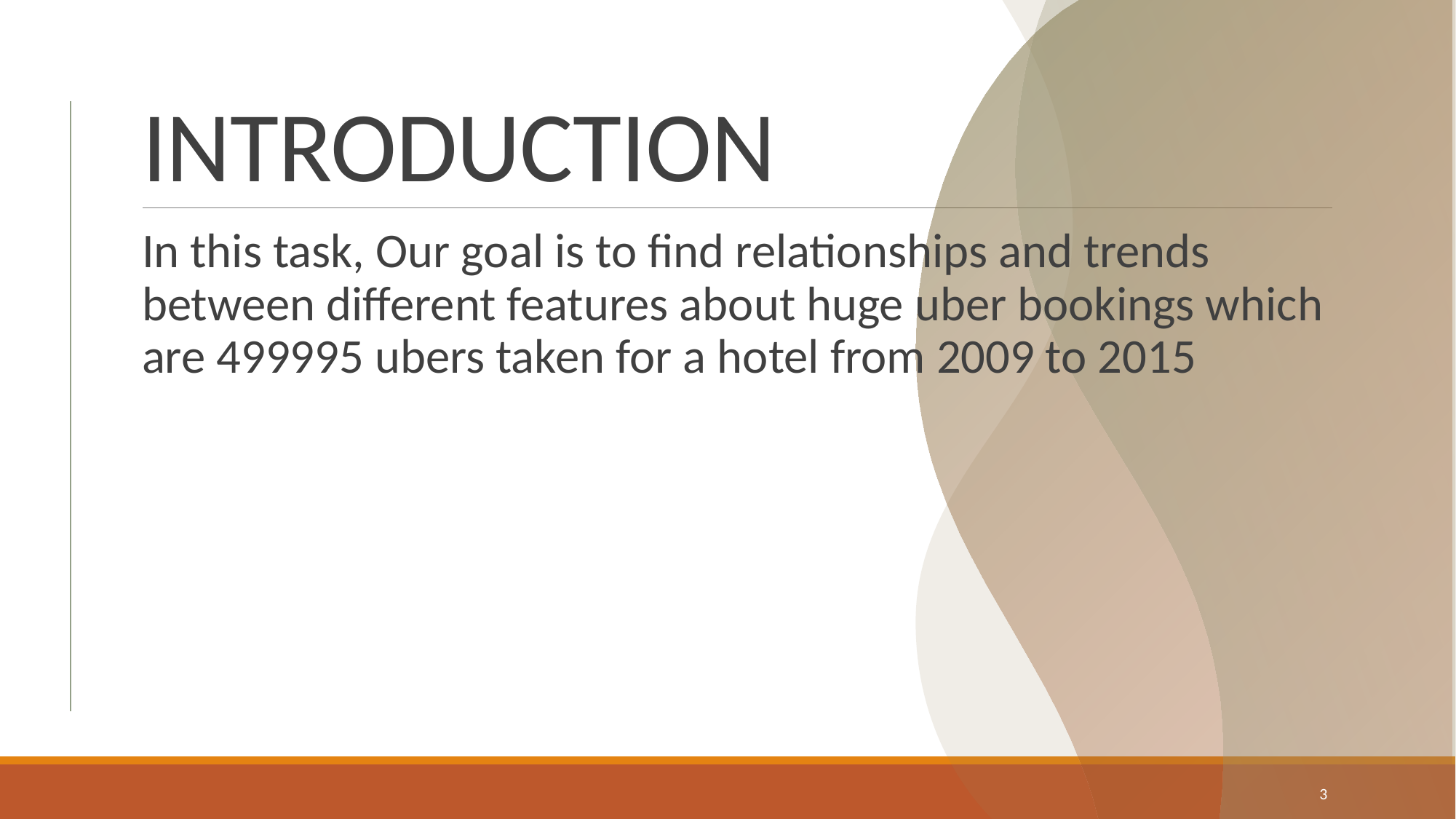

# INTRODUCTION
In this task, Our goal is to find relationships and trends between different features about huge uber bookings which are 499995 ubers taken for a hotel from 2009 to 2015
3